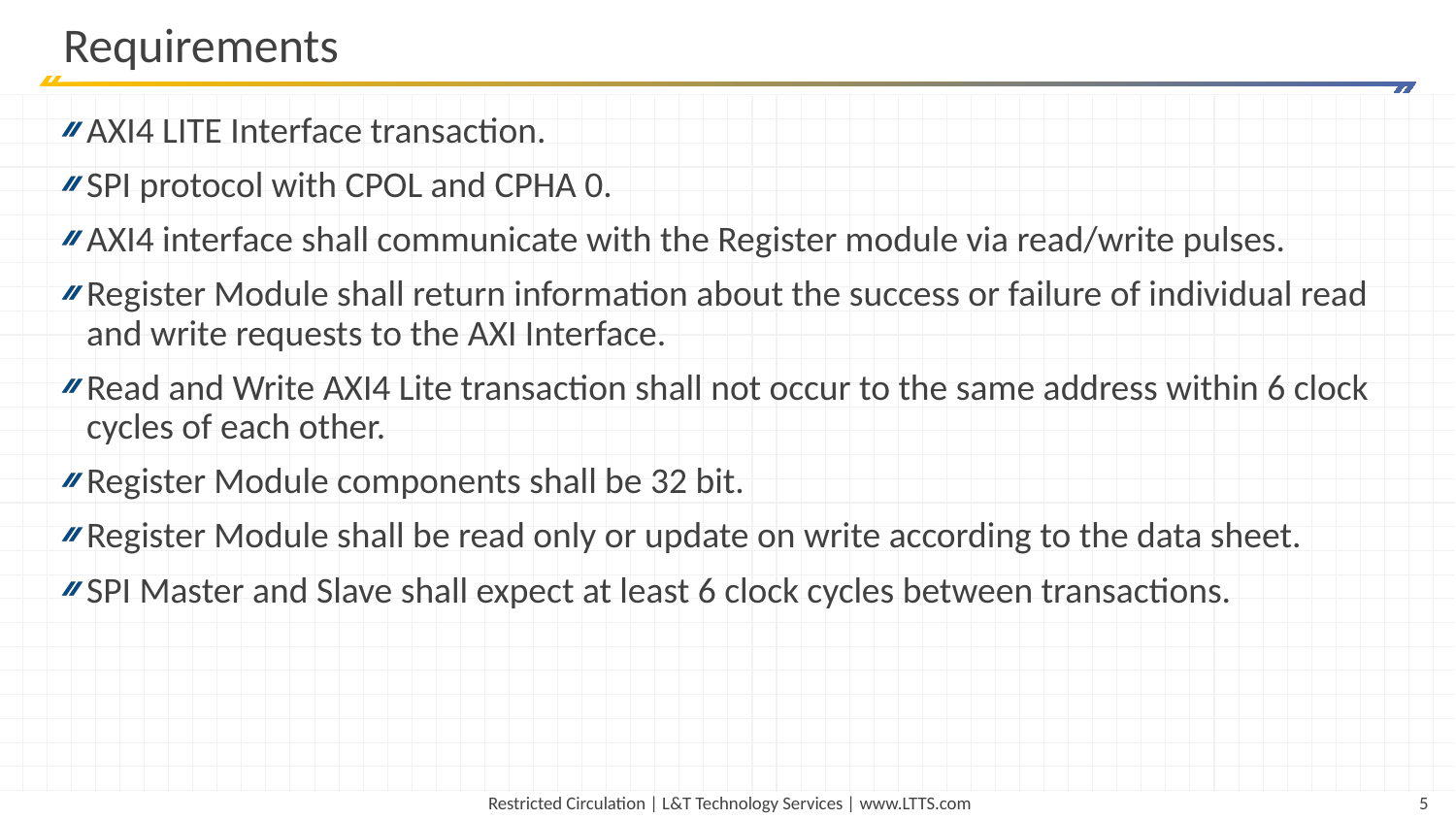

# Requirements
AXI4 LITE Interface transaction.
SPI protocol with CPOL and CPHA 0.
AXI4 interface shall communicate with the Register module via read/write pulses.
Register Module shall return information about the success or failure of individual read and write requests to the AXI Interface.
Read and Write AXI4 Lite transaction shall not occur to the same address within 6 clock cycles of each other.
Register Module components shall be 32 bit.
Register Module shall be read only or update on write according to the data sheet.
SPI Master and Slave shall expect at least 6 clock cycles between transactions.